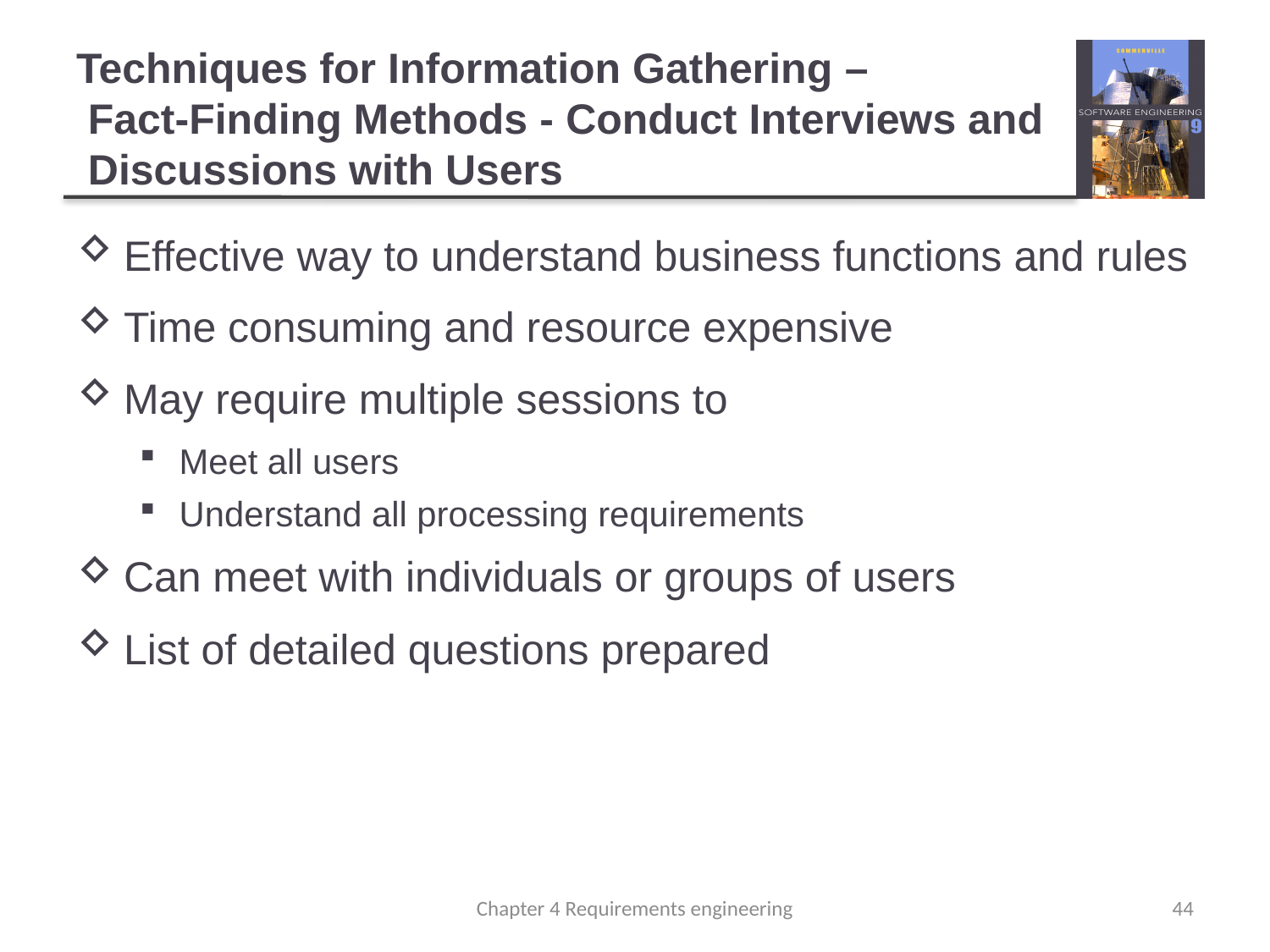

# Techniques for Information Gathering – Fact-Finding Methods - Conduct Interviews and Discussions with Users
Effective way to understand business functions and rules
Time consuming and resource expensive
May require multiple sessions to
Meet all users
Understand all processing requirements
Can meet with individuals or groups of users
List of detailed questions prepared
Chapter 4 Requirements engineering
44